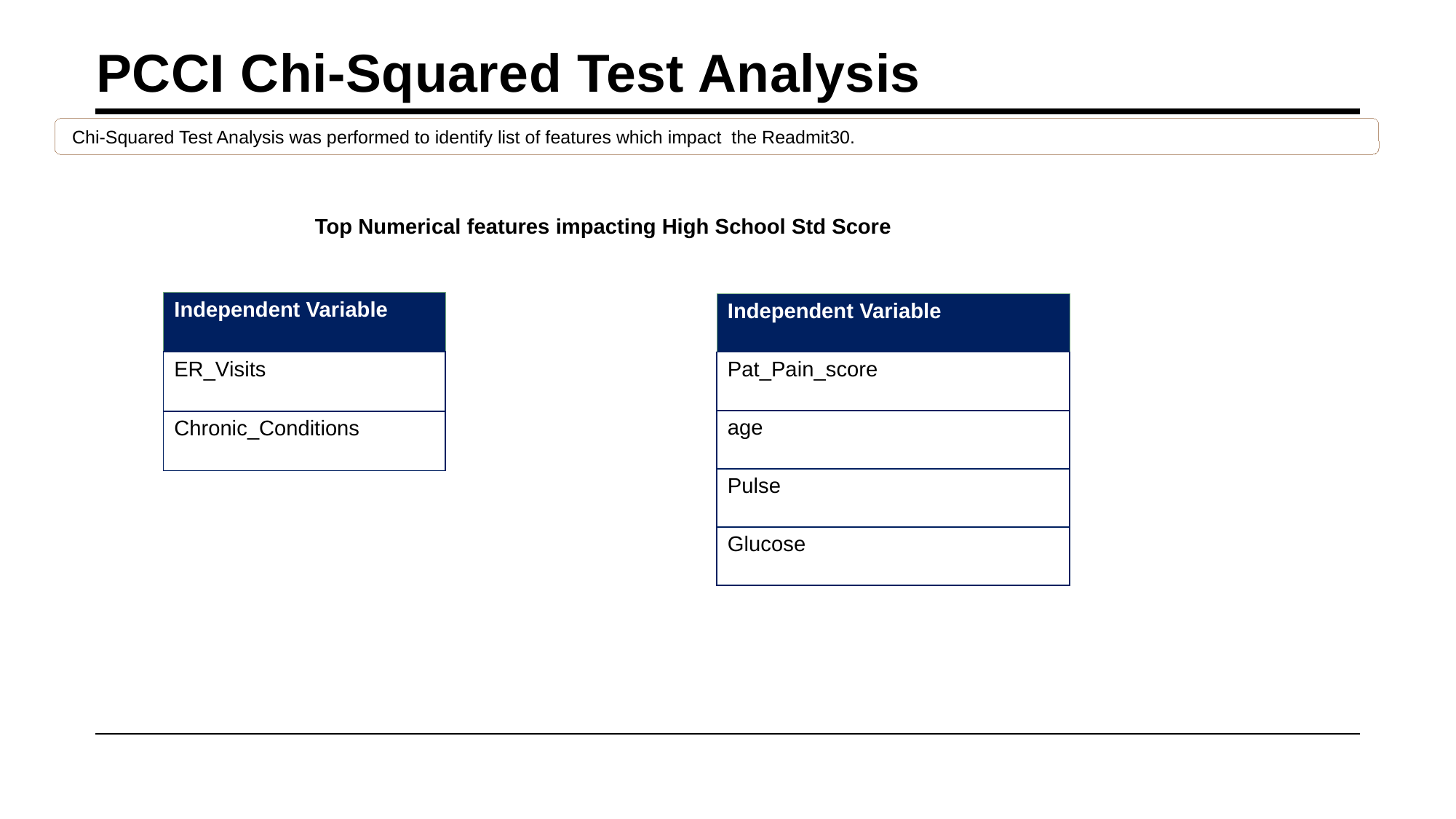

# PCCI Chi-Squared Test Analysis
 Chi-Squared Test Analysis was performed to identify list of features which impact  the Readmit30.
Top Numerical features impacting High School Std Score
| Independent Variable |
| --- |
| ER\_Visits |
| Chronic\_Conditions |
| Independent Variable |
| --- |
| Pat\_Pain\_score |
| age |
| Pulse |
| Glucose |